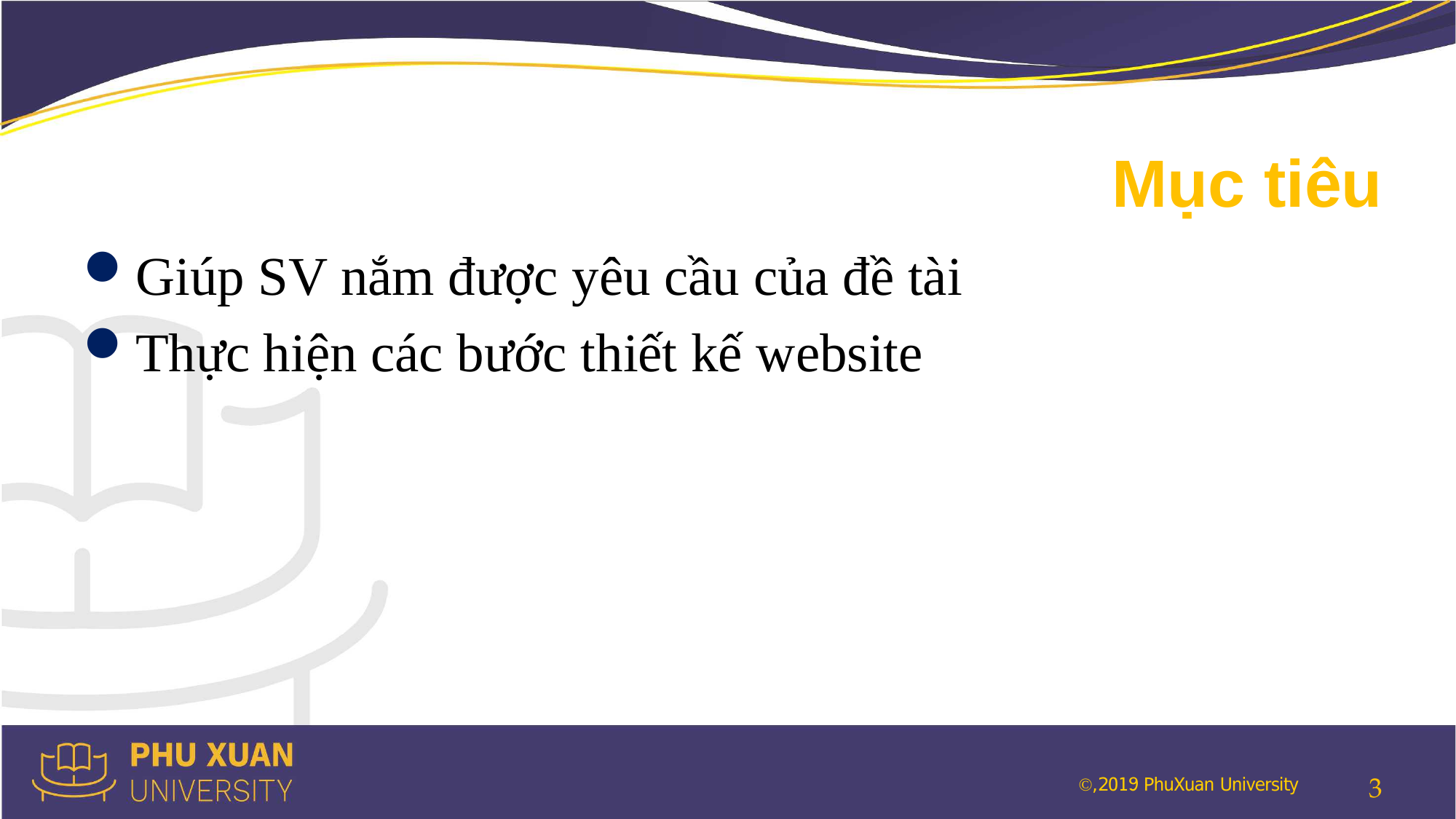

# Mục tiêu
Giúp SV nắm được yêu cầu của đề tài
Thực hiện các bước thiết kế website

3